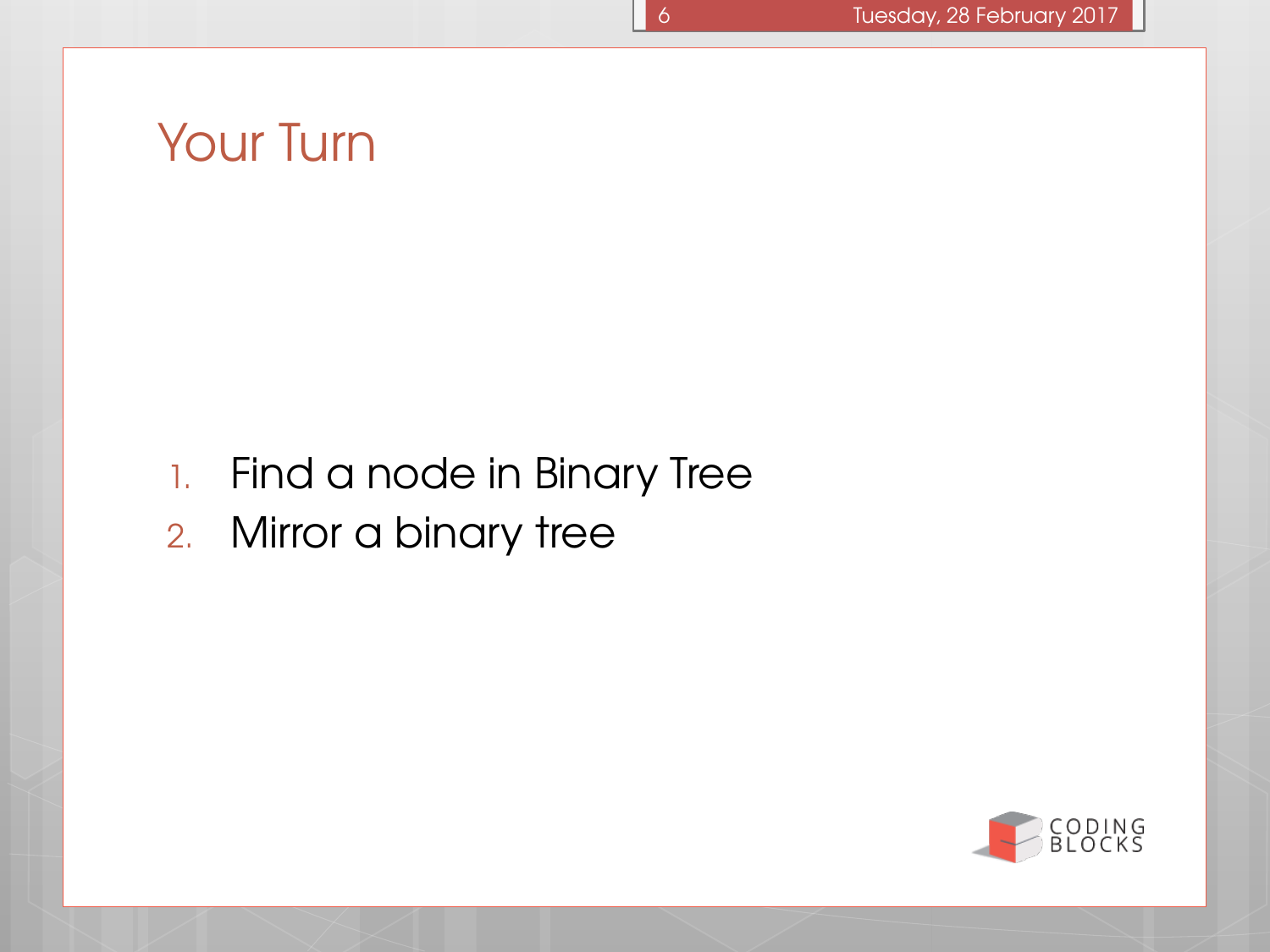

Tuesday, 28 February 2017
6
# Your Turn
Find a node in Binary Tree
Mirror a binary tree